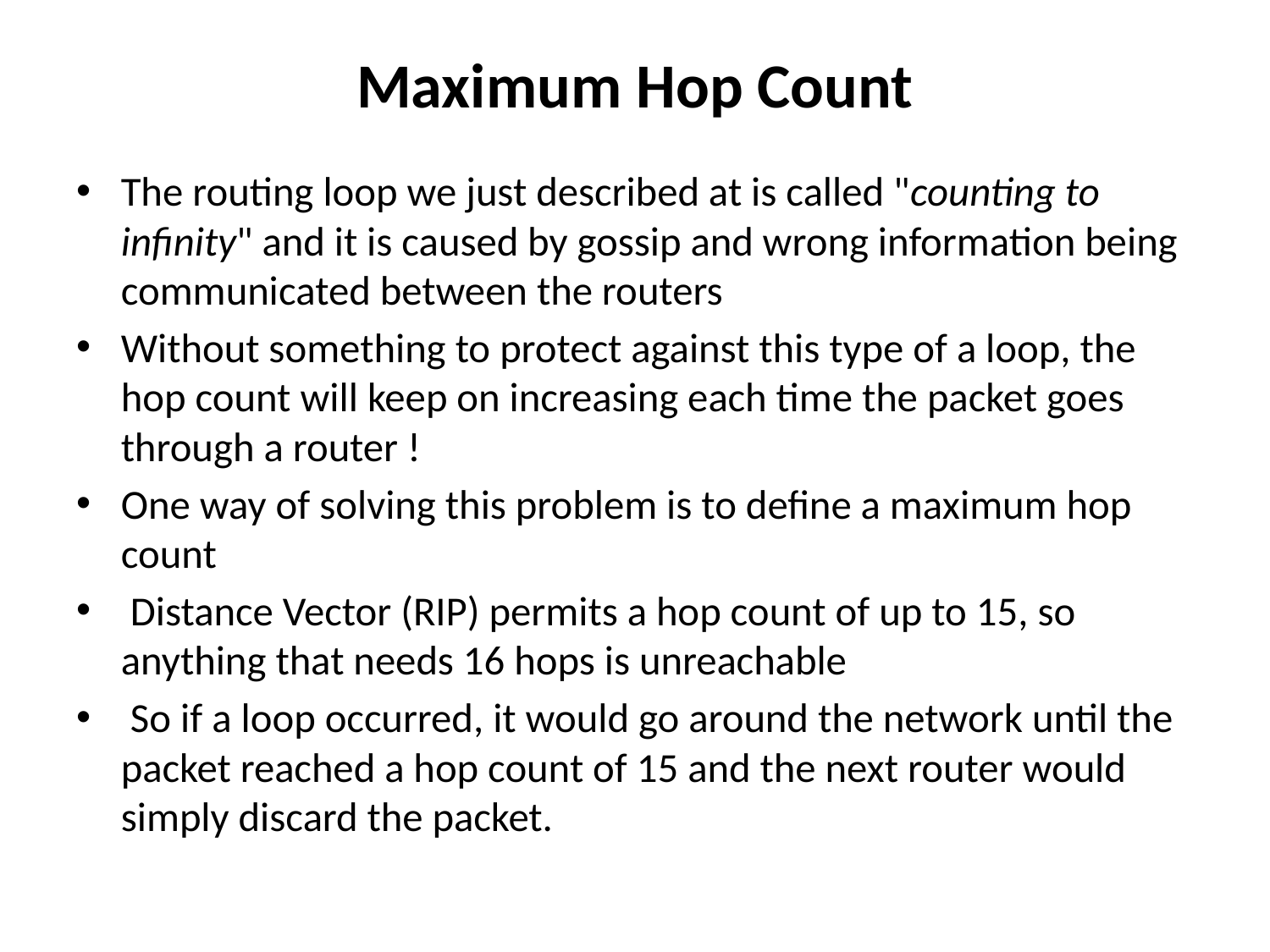

# Maximum Hop Count
The routing loop we just described at is called "counting to infinity" and it is caused by gossip and wrong information being communicated between the routers
Without something to protect against this type of a loop, the hop count will keep on increasing each time the packet goes through a router !
One way of solving this problem is to define a maximum hop count
 Distance Vector (RIP) permits a hop count of up to 15, so anything that needs 16 hops is unreachable
 So if a loop occurred, it would go around the network until the packet reached a hop count of 15 and the next router would simply discard the packet.